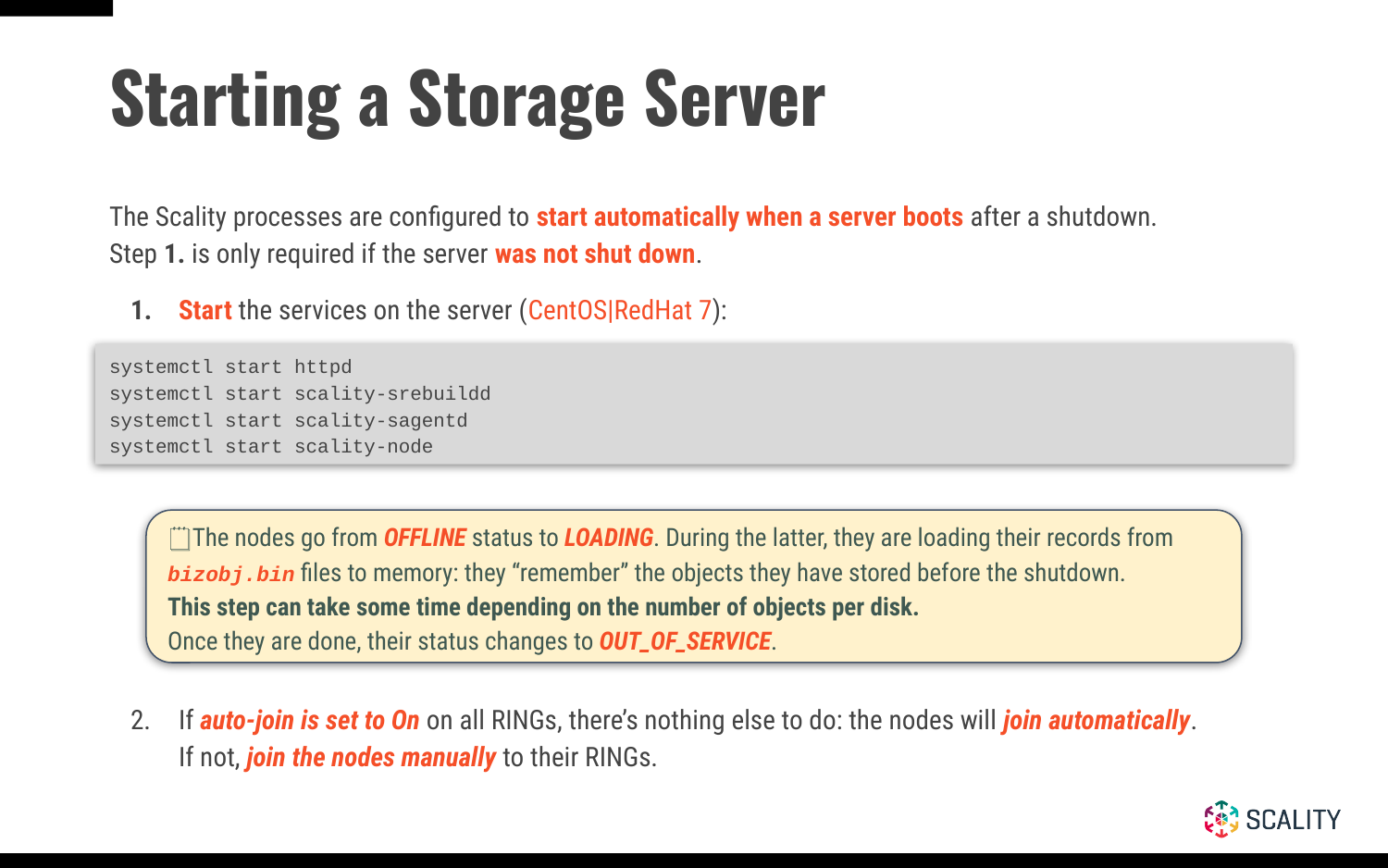

# Starting a Storage Server
The Scality processes are configured to start automatically when a server boots after a shutdown.
Step 1. is only required if the server was not shut down.
Start the services on the server (CentOS|RedHat 7):

If auto-join is set to On on all RINGs, there’s nothing else to do: the nodes will join automatically.
If not, join the nodes manually to their RINGs.
systemctl start httpd
systemctl start scality-srebuildd
systemctl start scality-sagentd
systemctl start scality-node
🗒The nodes go from OFFLINE status to LOADING. During the latter, they are loading their records from bizobj.bin files to memory: they “remember” the objects they have stored before the shutdown.
This step can take some time depending on the number of objects per disk.
Once they are done, their status changes to OUT_OF_SERVICE.